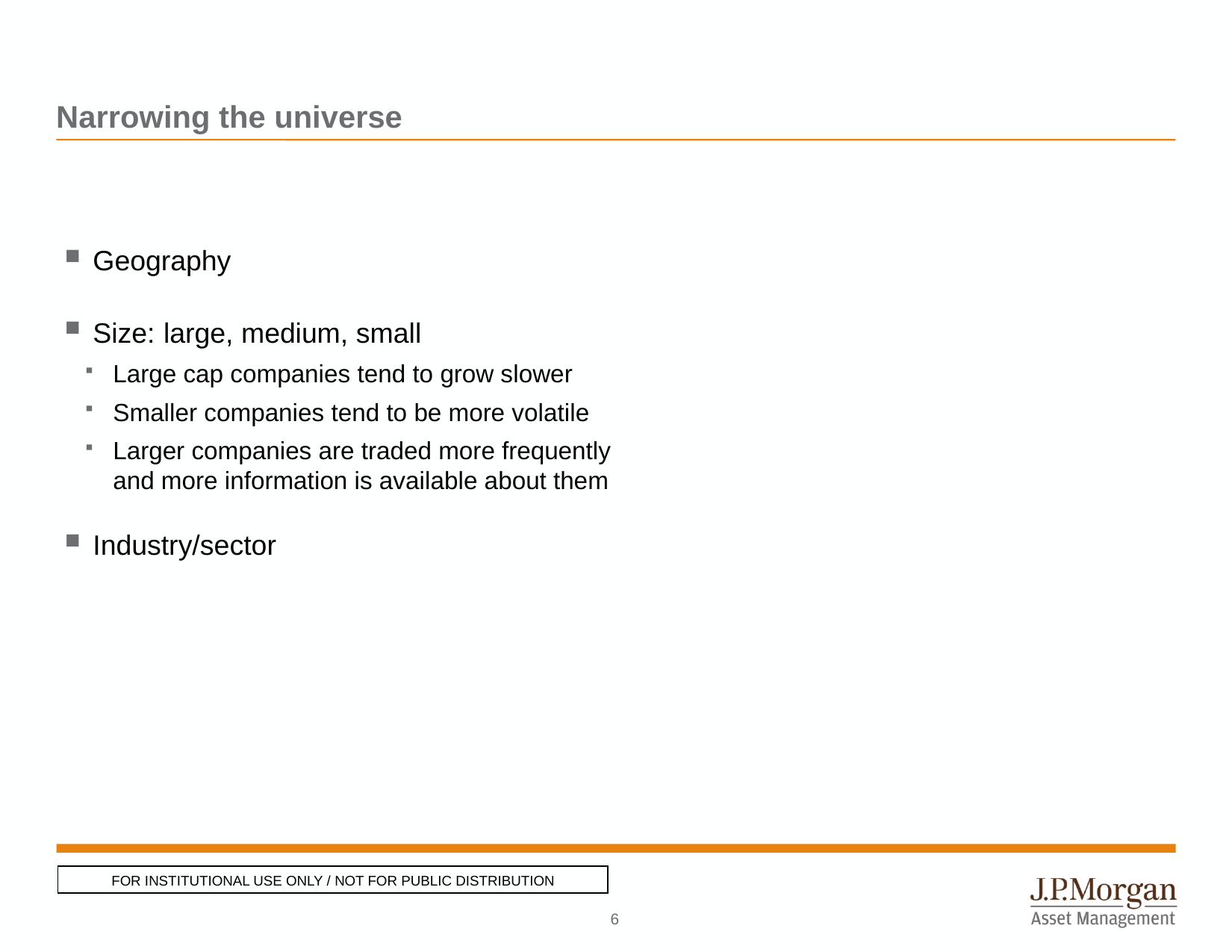

# Narrowing the universe
Geography
Size: large, medium, small
Large cap companies tend to grow slower
Smaller companies tend to be more volatile
Larger companies are traded more frequently and more information is available about them
Industry/sector

FOR INSTITUTIONAL USE ONLY / NOT FOR PUBLIC DISTRIBUTION
6